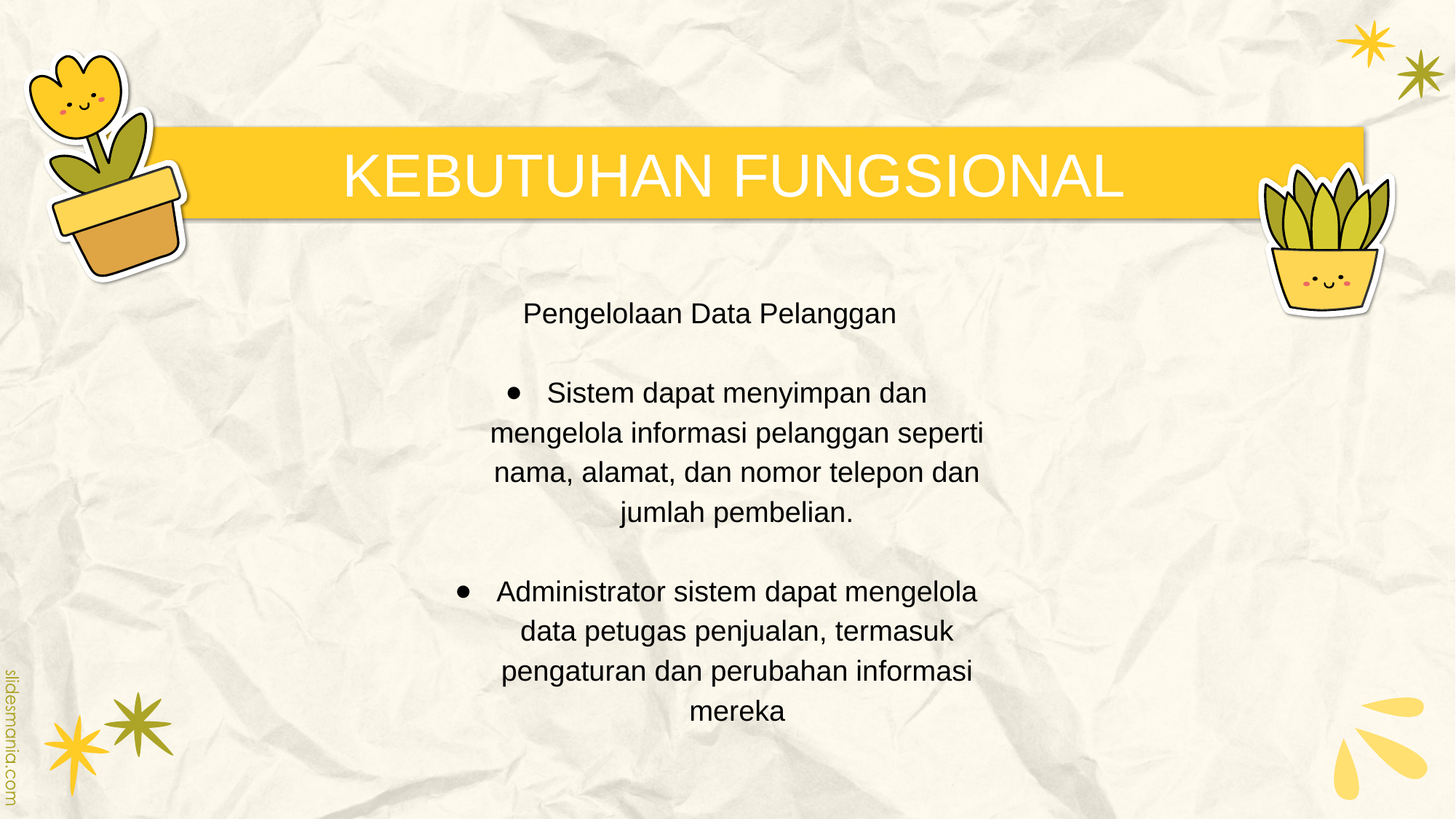

# KEBUTUHAN FUNGSIONAL

Pengelolaan Data Pelanggan

Sistem dapat menyimpan dan mengelola informasi pelanggan seperti nama, alamat, dan nomor telepon dan jumlah pembelian.

Administrator sistem dapat mengelola data petugas penjualan, termasuk pengaturan dan perubahan informasi mereka